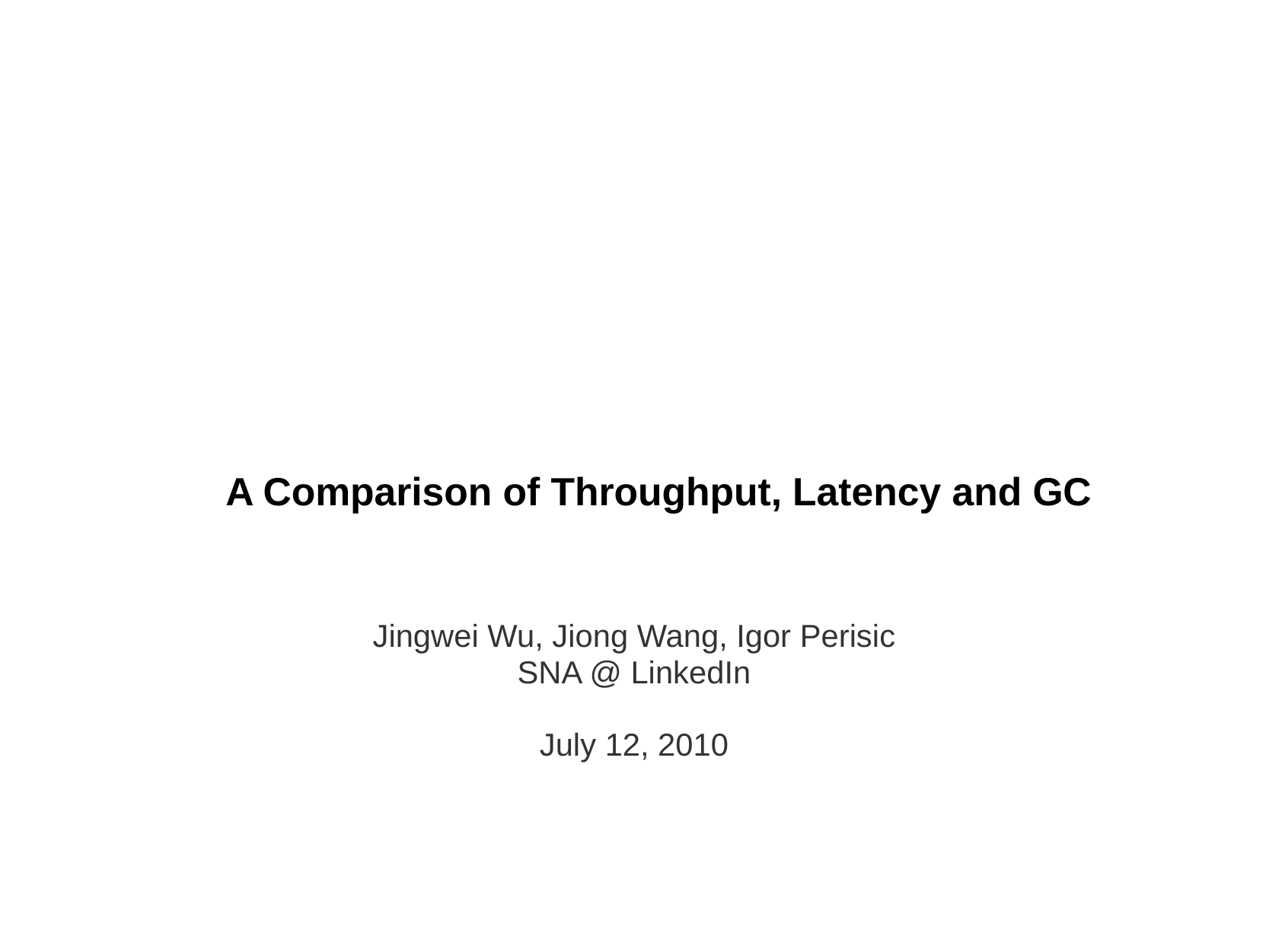

# A Thorough Look at Krati vs. BDB JE A Comparison of Throughput, Latency and GC
Jingwei Wu, Jiong Wang, Igor Perisic
SNA @ LinkedIn

July 12, 2010